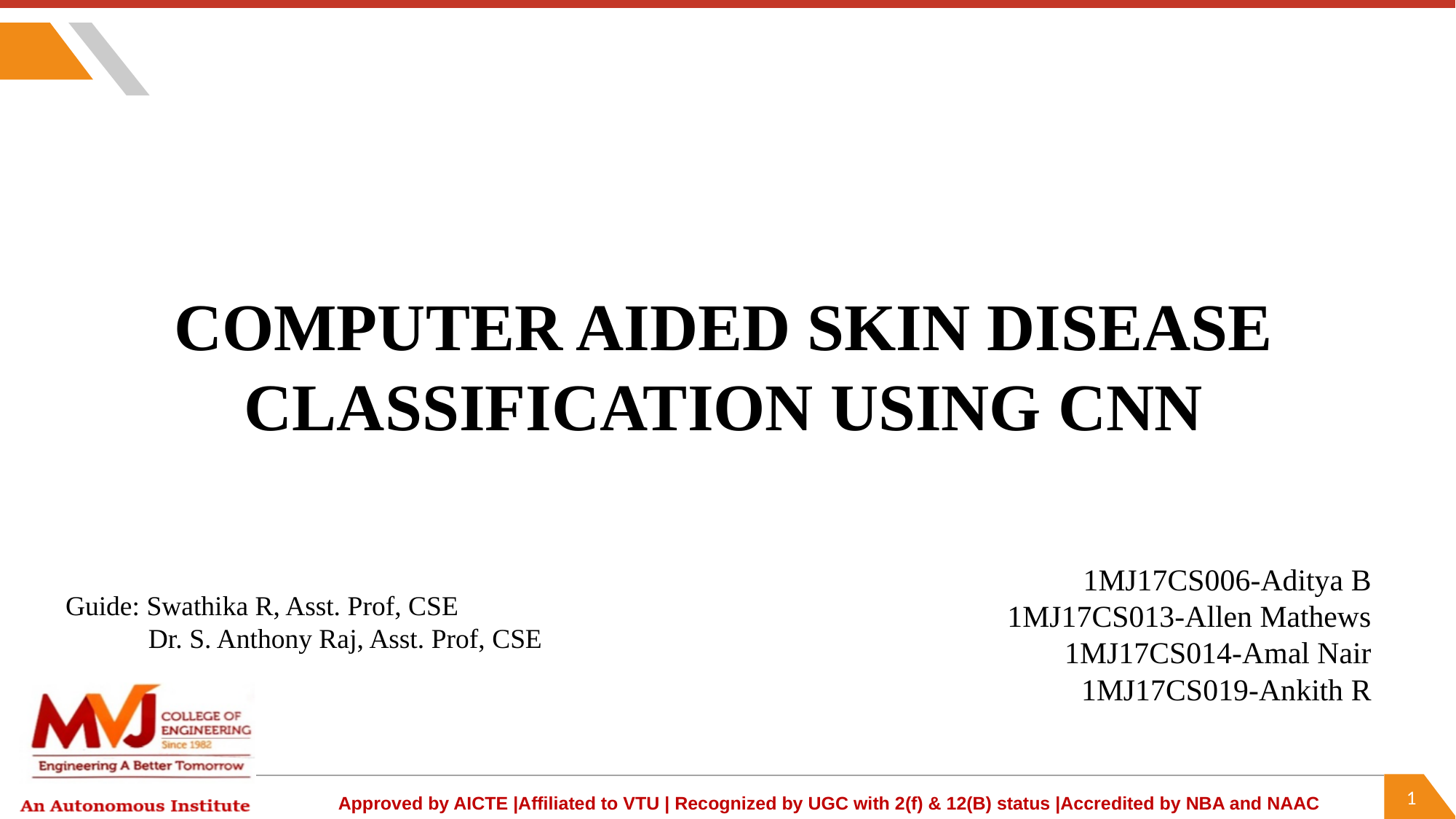

COMPUTER AIDED SKIN DISEASE CLASSIFICATION USING CNN
1MJ17CS006-Aditya B
1MJ17CS013-Allen Mathews
1MJ17CS014-Amal Nair
1MJ17CS019-Ankith R

Guide: Swathika R, Asst. Prof, CSE
            Dr. S. Anthony Raj, Asst. Prof, CSE